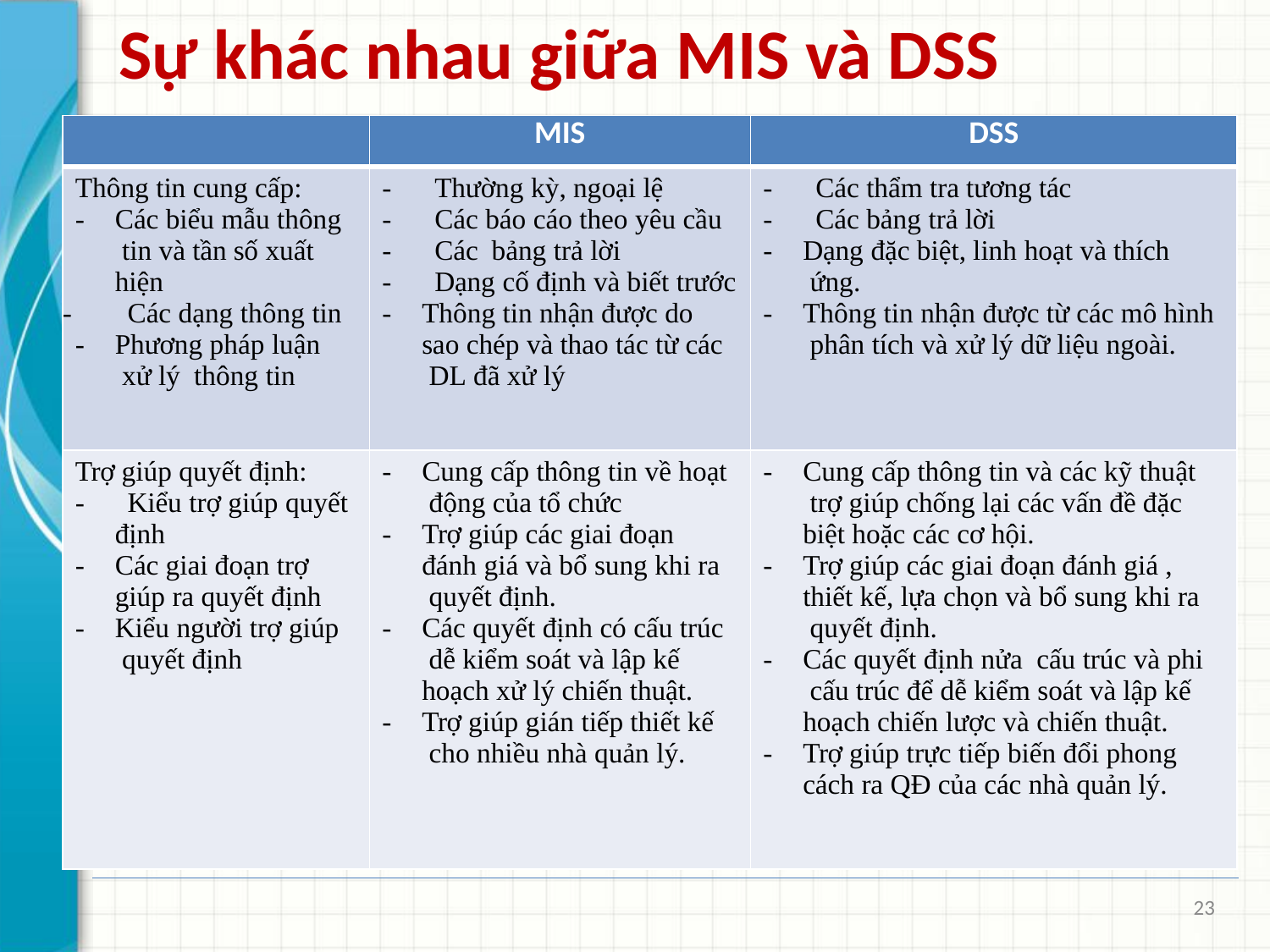

# Sự khác nhau giữa MIS và DSS
|  | MIS | DSS |
| --- | --- | --- |
| Thông tin cung cấp: - Các biểu mẫu thông tin và tần số xuất hiện - Các dạng thông tin - Phương pháp luận xử lý thông tin | - Thường kỳ, ngoại lệ - Các báo cáo theo yêu cầu - Các bảng trả lời - Dạng cố định và biết trước - Thông tin nhận được do sao chép và thao tác từ các DL đã xử lý | - Các thẩm tra tương tác - Các bảng trả lời - Dạng đặc biệt, linh hoạt và thích ứng. - Thông tin nhận được từ các mô hình phân tích và xử lý dữ liệu ngoài. |
| Trợ giúp quyết định: - Kiểu trợ giúp quyết định - Các giai đoạn trợ giúp ra quyết định - Kiểu người trợ giúp quyết định | - Cung cấp thông tin về hoạt động của tổ chức - Trợ giúp các giai đoạn đánh giá và bổ sung khi ra quyết định. - Các quyết định có cấu trúc dễ kiểm soát và lập kế hoạch xử lý chiến thuật. - Trợ giúp gián tiếp thiết kế cho nhiều nhà quản lý. | - Cung cấp thông tin và các kỹ thuật trợ giúp chống lại các vấn đề đặc biệt hoặc các cơ hội. - Trợ giúp các giai đoạn đánh giá , thiết kế, lựa chọn và bổ sung khi ra quyết định. - Các quyết định nửa cấu trúc và phi cấu trúc để dễ kiểm soát và lập kế hoạch chiến lược và chiến thuật. - Trợ giúp trực tiếp biến đổi phong cách ra QĐ của các nhà quản lý. |

23